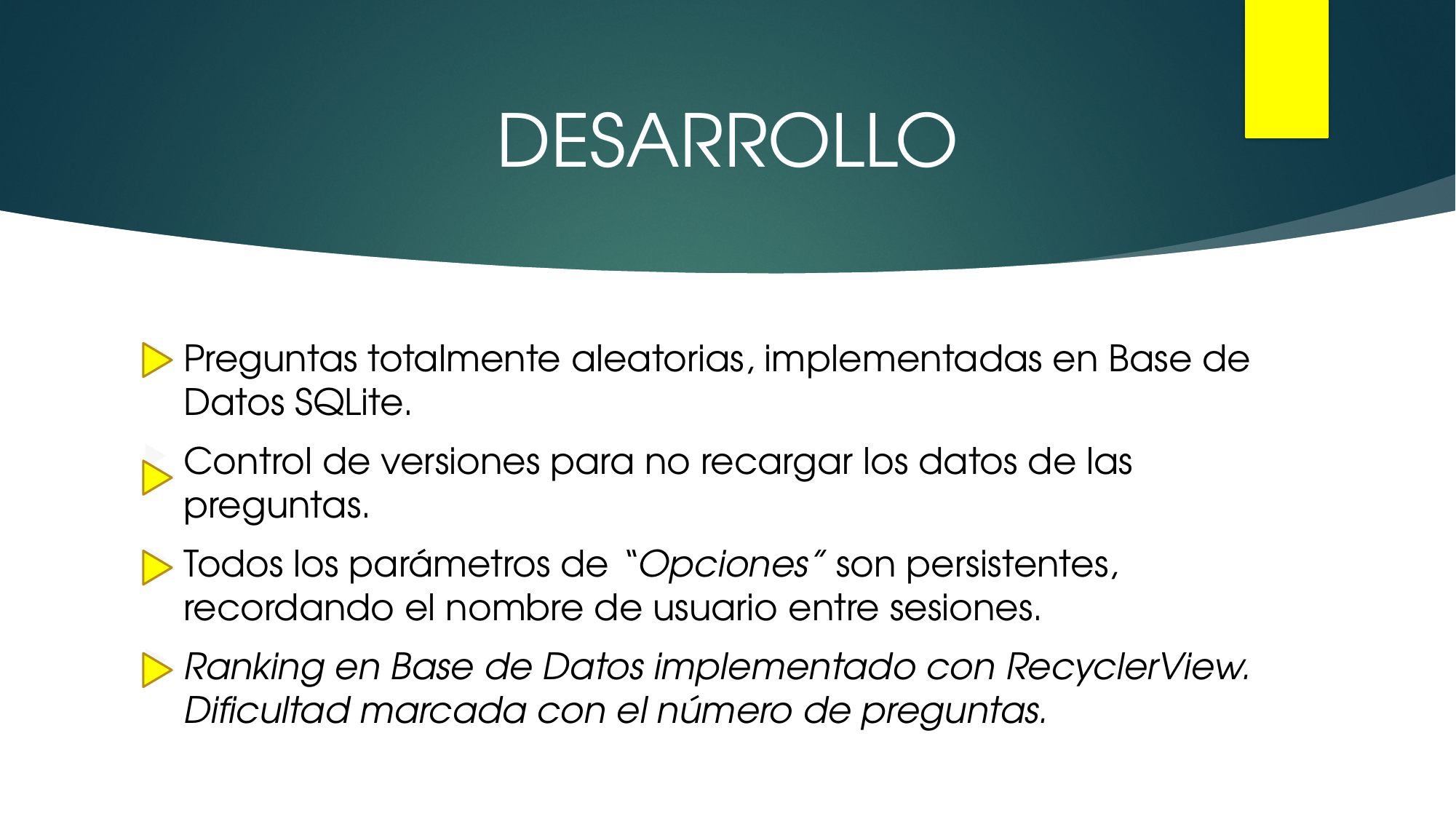

# DESARROLLO

Preguntas totalmente aleatorias, implementadas en Base de Datos SQLite.
Control de versiones para no recargar los datos de las preguntas.
Todos los parámetros de “Opciones” son persistentes, recordando el nombre de usuario entre sesiones.
Ranking en Base de Datos implementado con RecyclerView. Dificultad marcada con el número de preguntas.